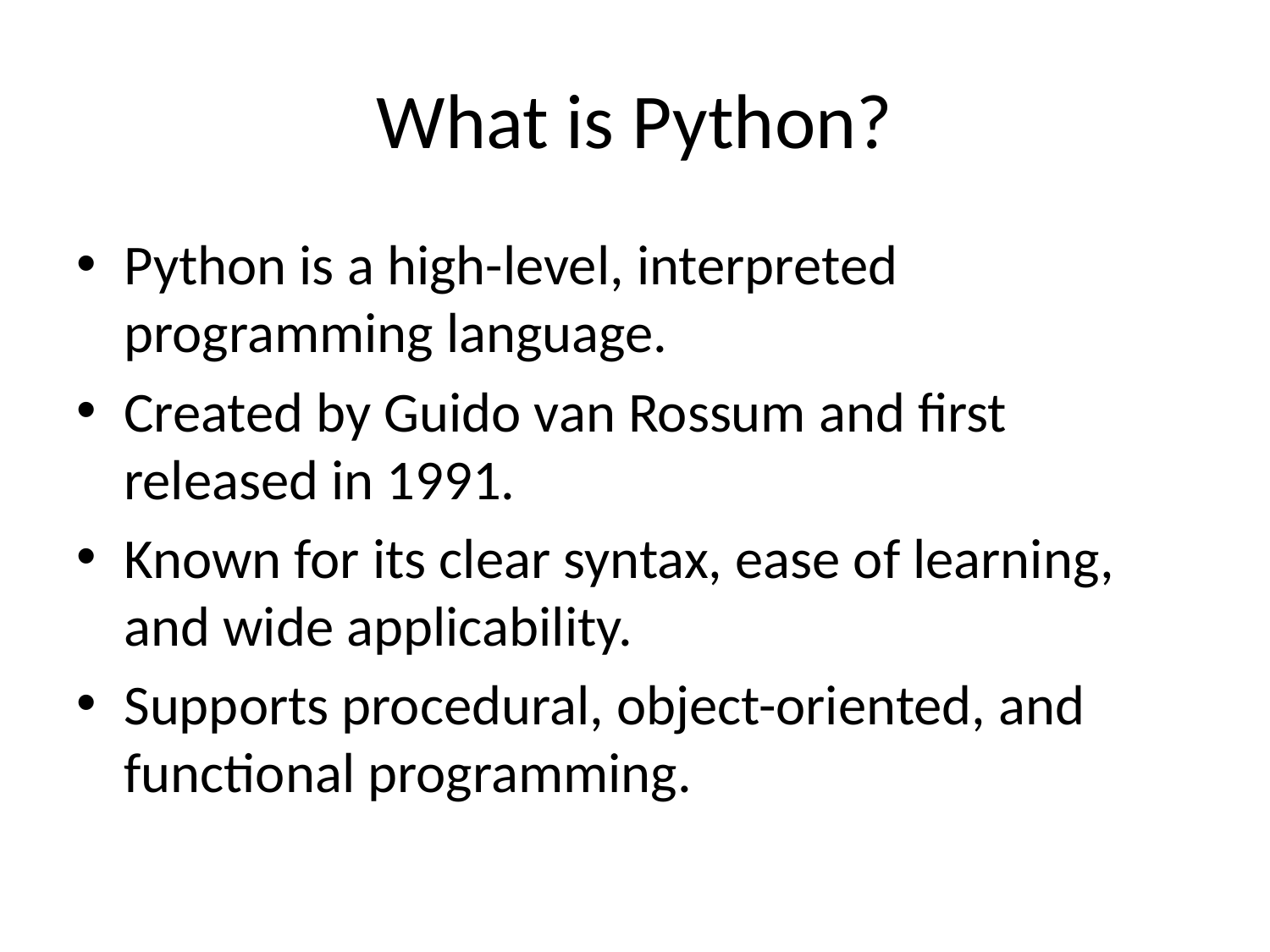

# What is Python?
Python is a high-level, interpreted programming language.
Created by Guido van Rossum and first released in 1991.
Known for its clear syntax, ease of learning, and wide applicability.
Supports procedural, object-oriented, and functional programming.